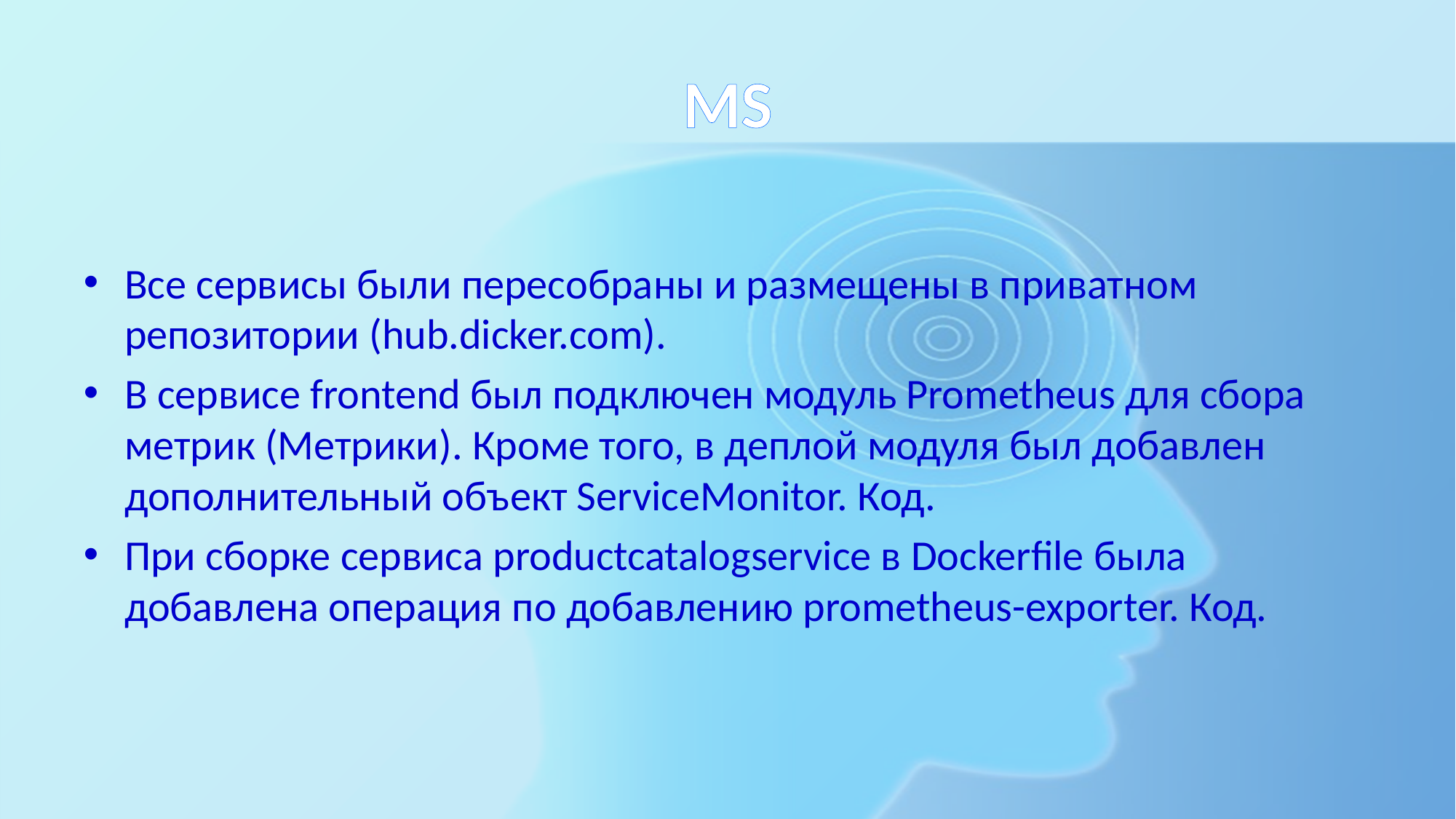

# MS

Все сервисы были пересобраны и размещены в приватном репозитории (hub.dicker.com).
В сервисе frontend был подключен модуль Prometheus для сбора метрик (Метрики). Кроме того, в деплой модуля был добавлен дополнительный объект ServiceMonitor. Код.
При сборке сервиса productcatalogservice в Dockerfile была добавлена операция по добавлению prometheus-exporter. Код.